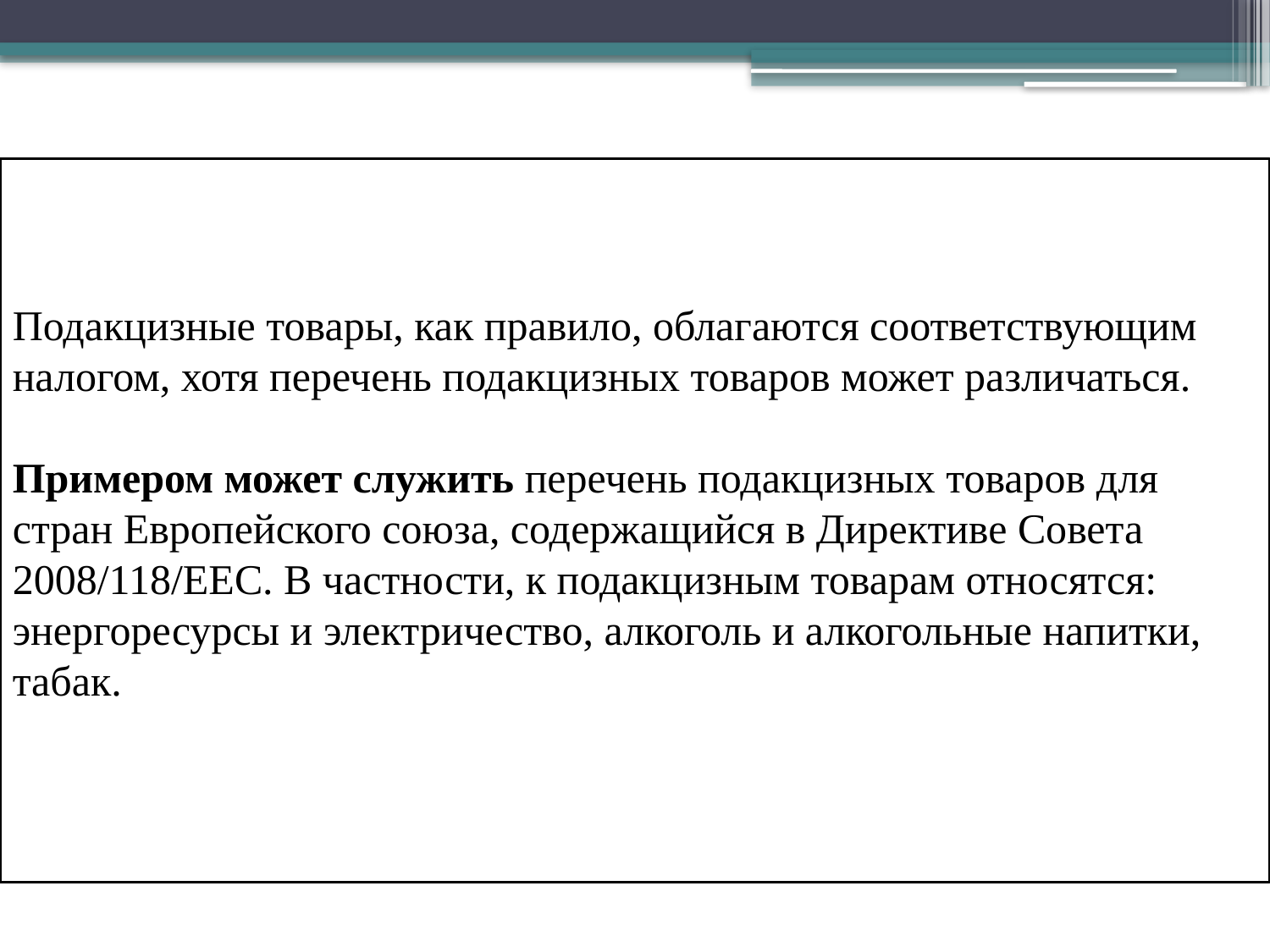

Подакцизные товары, как правило, облагаются соответствующим налогом, хотя перечень подакцизных товаров может различаться.

Примером может служить перечень подакцизных товаров для стран Европейского союза, содержащийся в Директиве Совета 2008/118/ЕЕС. В частности, к подакцизным товарам относятся: энергоресурсы и электричество, алкоголь и алкогольные напитки, табак.